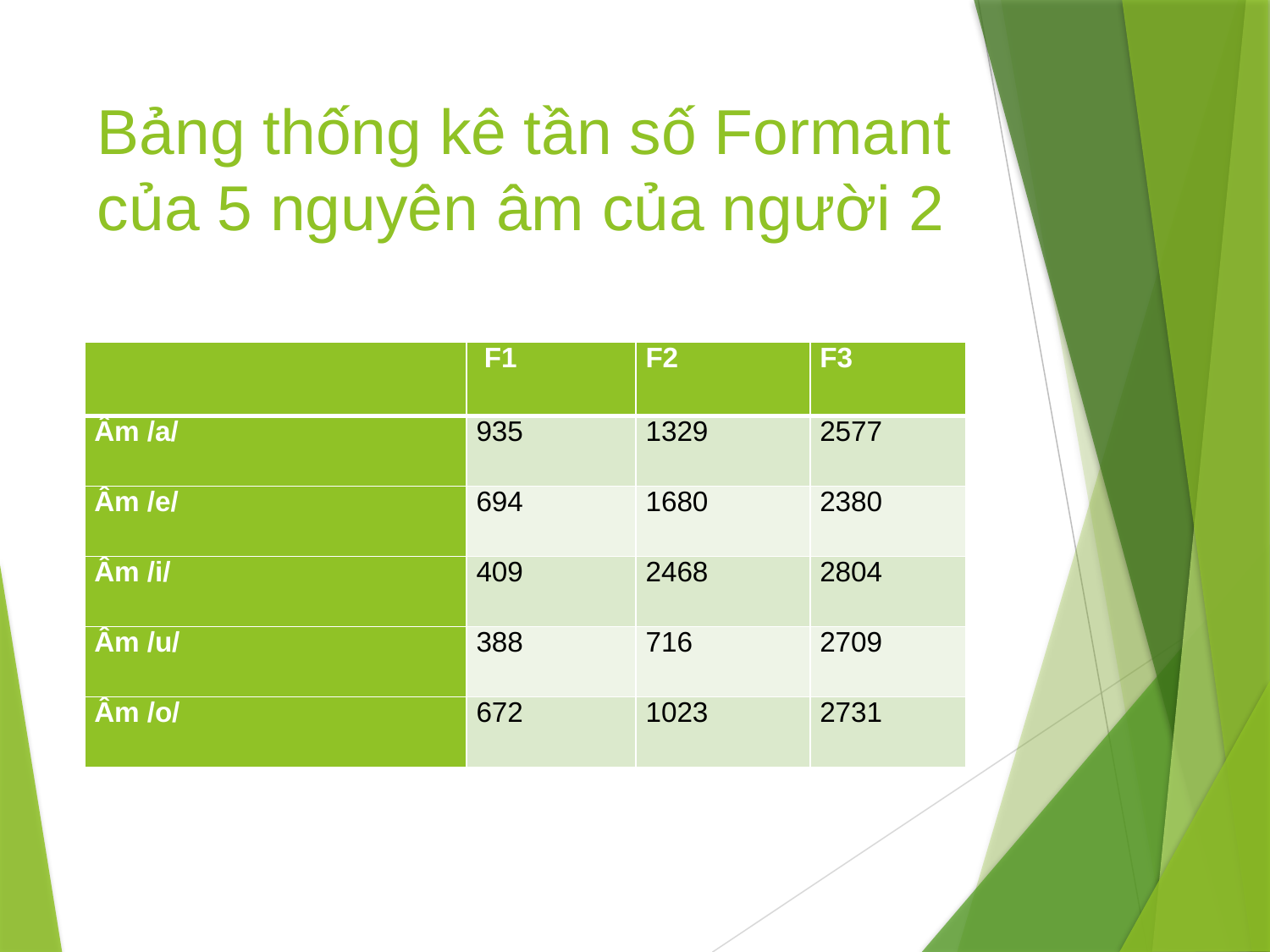

# Bảng thống kê tần số Formant của 5 nguyên âm của người 2
|  | F1 | F2 | F3 |
| --- | --- | --- | --- |
| Âm /a/ | 935 | 1329 | 2577 |
| Âm /e/ | 694 | 1680 | 2380 |
| Âm /i/ | 409 | 2468 | 2804 |
| Âm /u/ | 388 | 716 | 2709 |
| Âm /o/ | 672 | 1023 | 2731 |